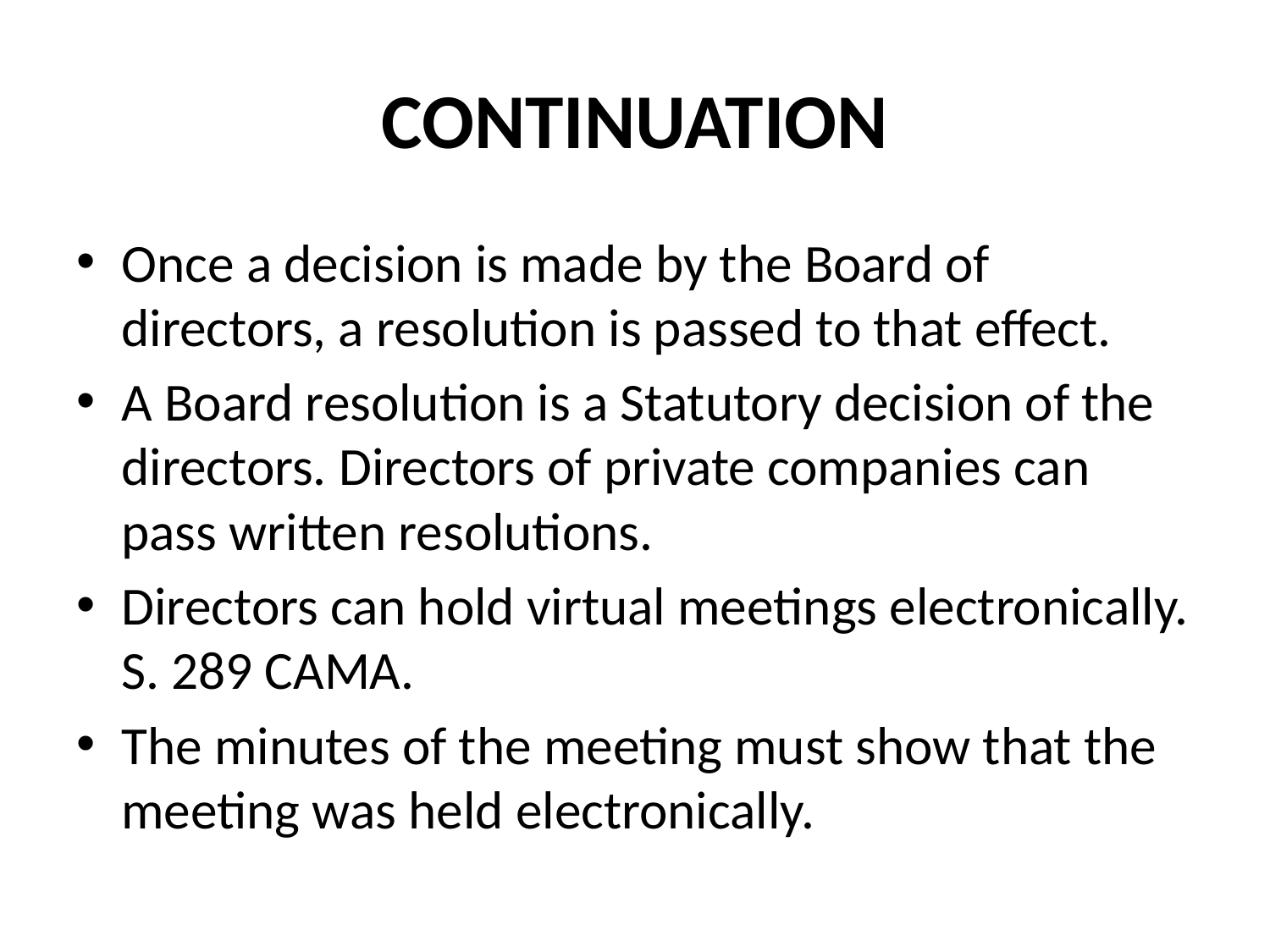

# CONTINUATION
Once a decision is made by the Board of directors, a resolution is passed to that effect.
A Board resolution is a Statutory decision of the directors. Directors of private companies can pass written resolutions.
Directors can hold virtual meetings electronically. S. 289 CAMA.
The minutes of the meeting must show that the meeting was held electronically.